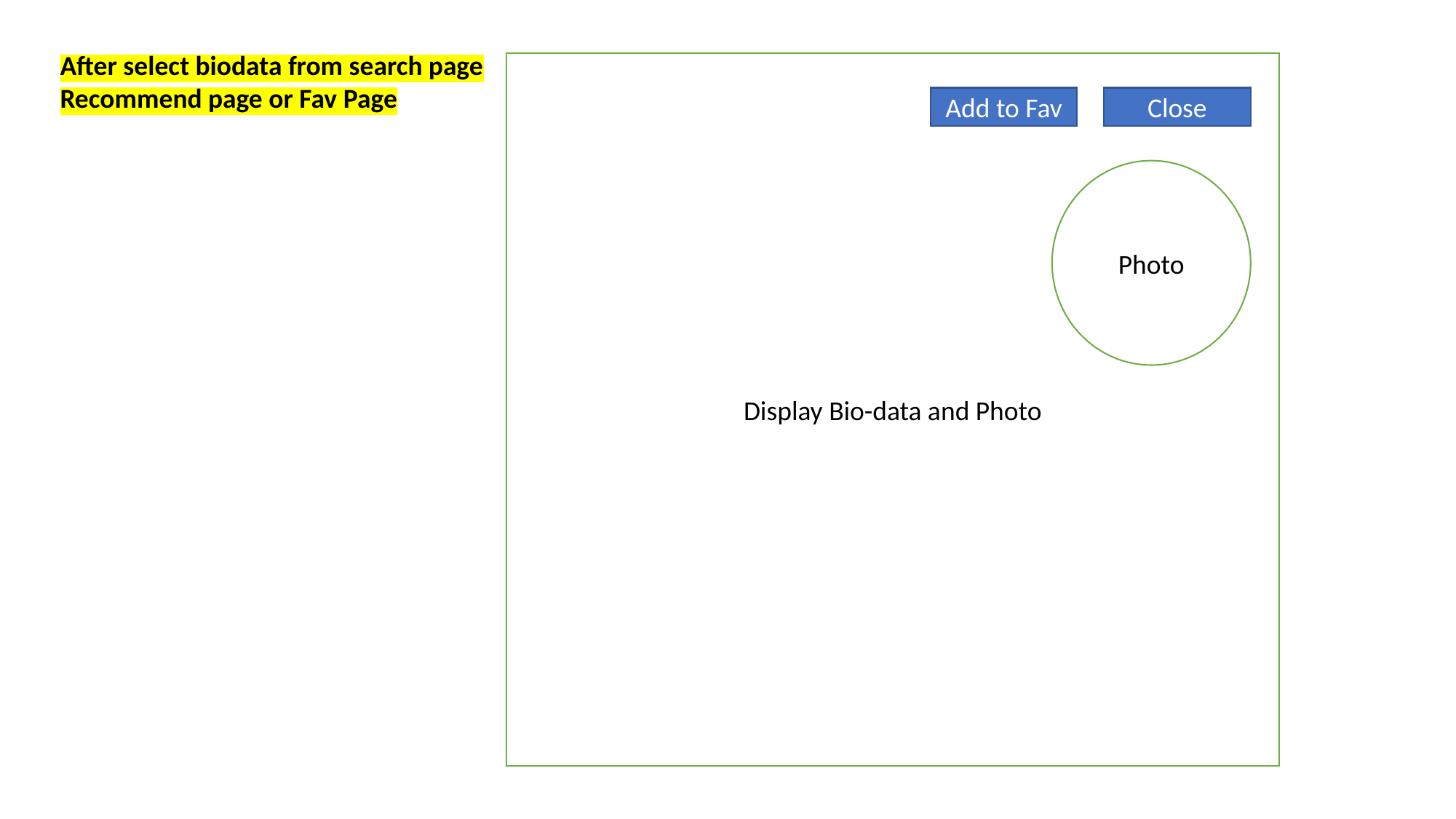

After select biodata from search page
Recommend page or Fav Page
Display Bio-data and Photo
Add to Fav
Close
Photo